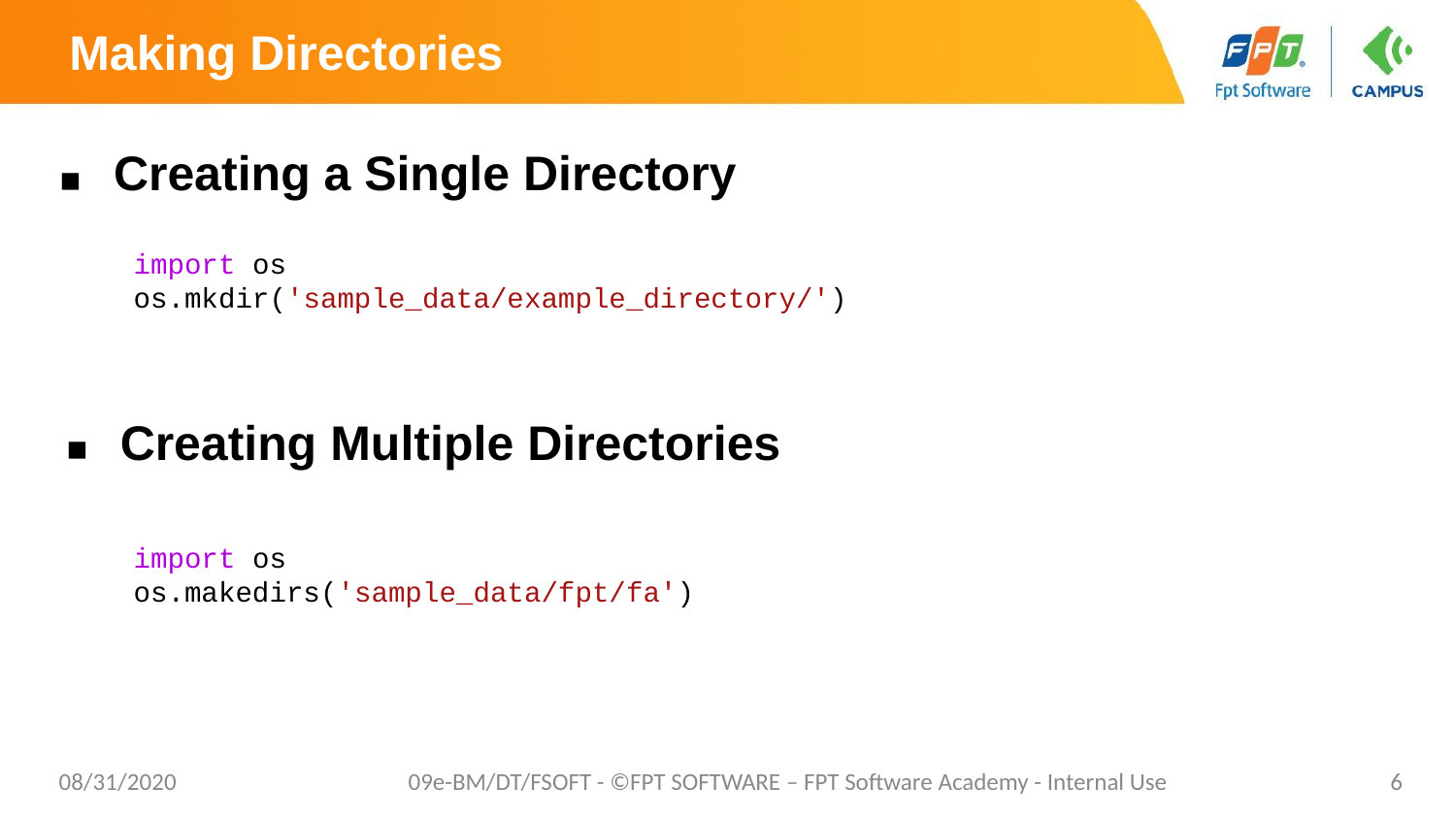

# Making Directories
Creating a Single Directory
import os
os.mkdir('sample_data/example_directory/')
Creating Multiple Directories
import os
os.makedirs('sample_data/fpt/fa')
08/31/2020
09e-BM/DT/FSOFT - ©FPT SOFTWARE – FPT Software Academy - Internal Use
6